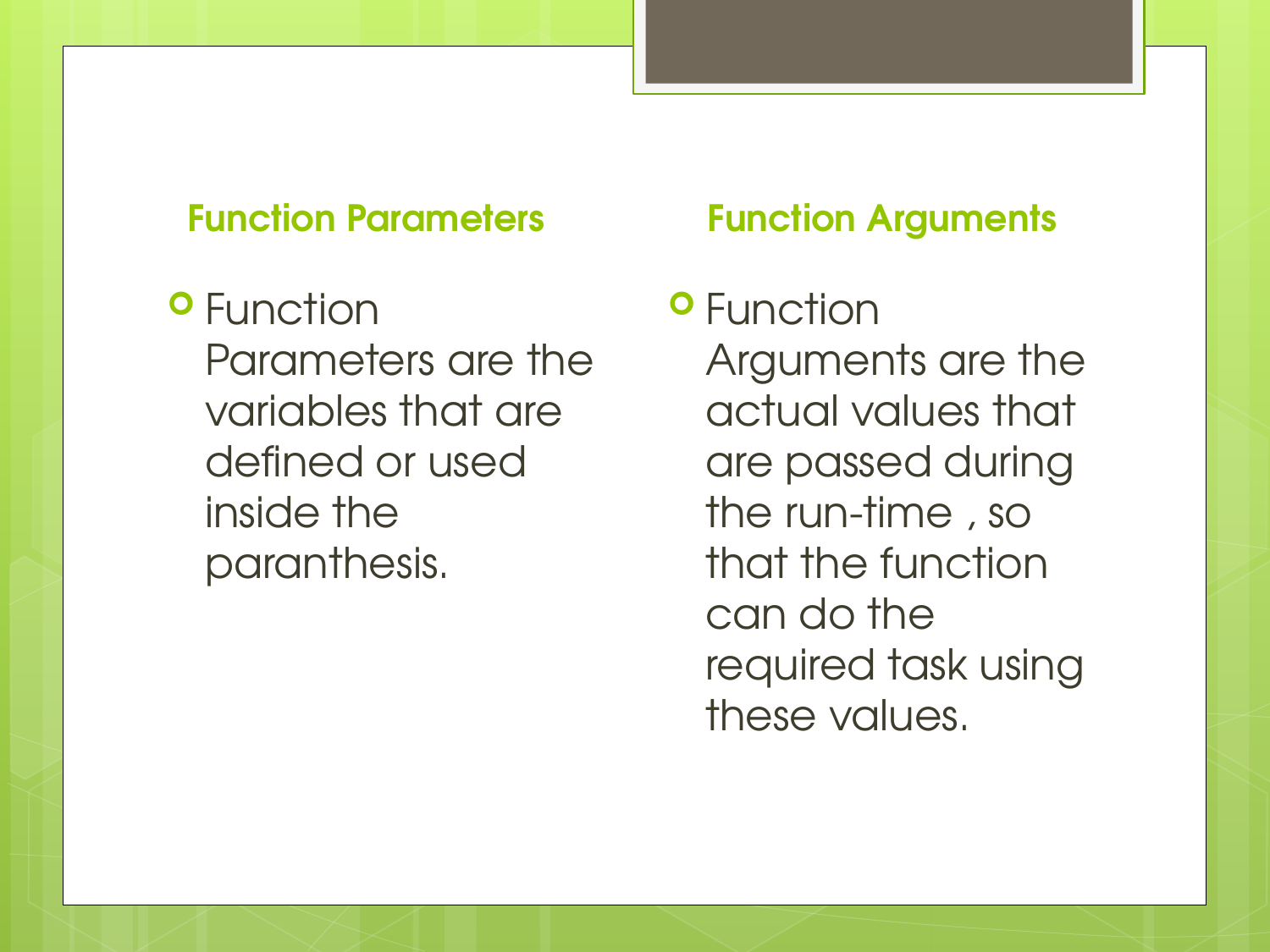

Function Parameters
Function Arguments
Function Parameters are the variables that are defined or used inside the paranthesis.
Function Arguments are the actual values that are passed during the run-time , so that the function can do the required task using these values.